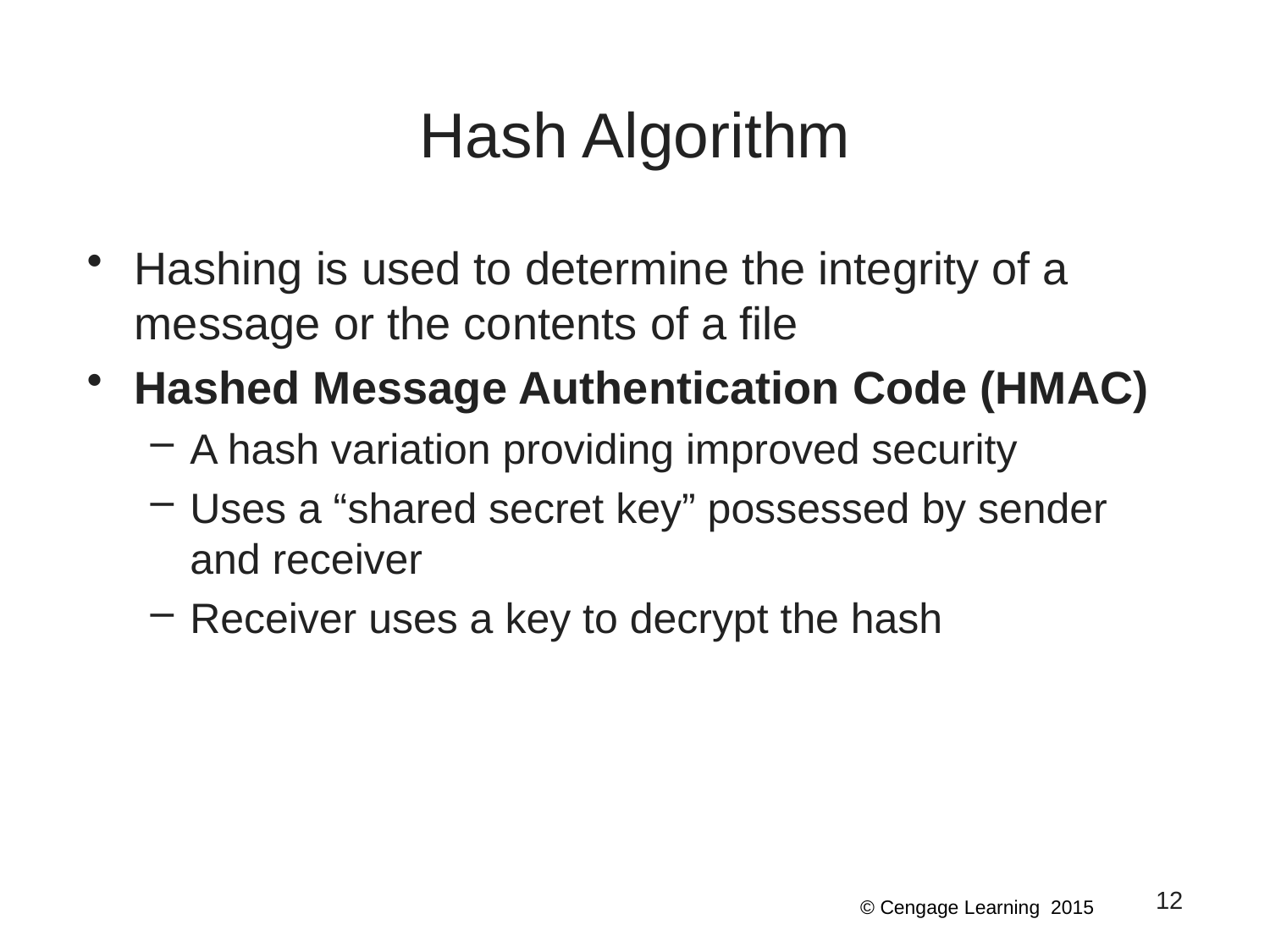

# Hash Algorithm
Hashing is used to determine the integrity of a message or the contents of a file
Hashed Message Authentication Code (HMAC)
A hash variation providing improved security
Uses a “shared secret key” possessed by sender and receiver
Receiver uses a key to decrypt the hash

12